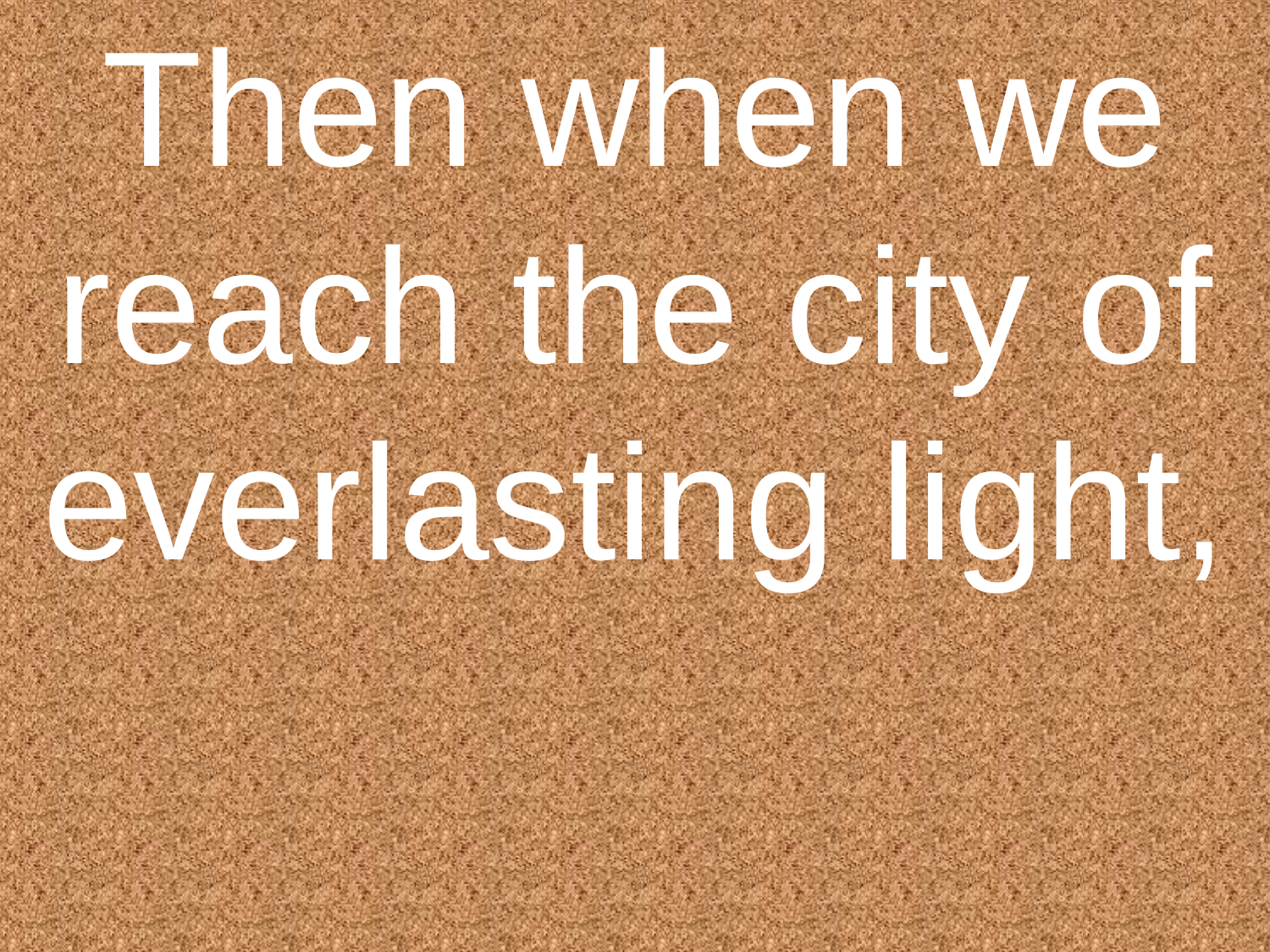

Then when we reach the city of everlasting light,